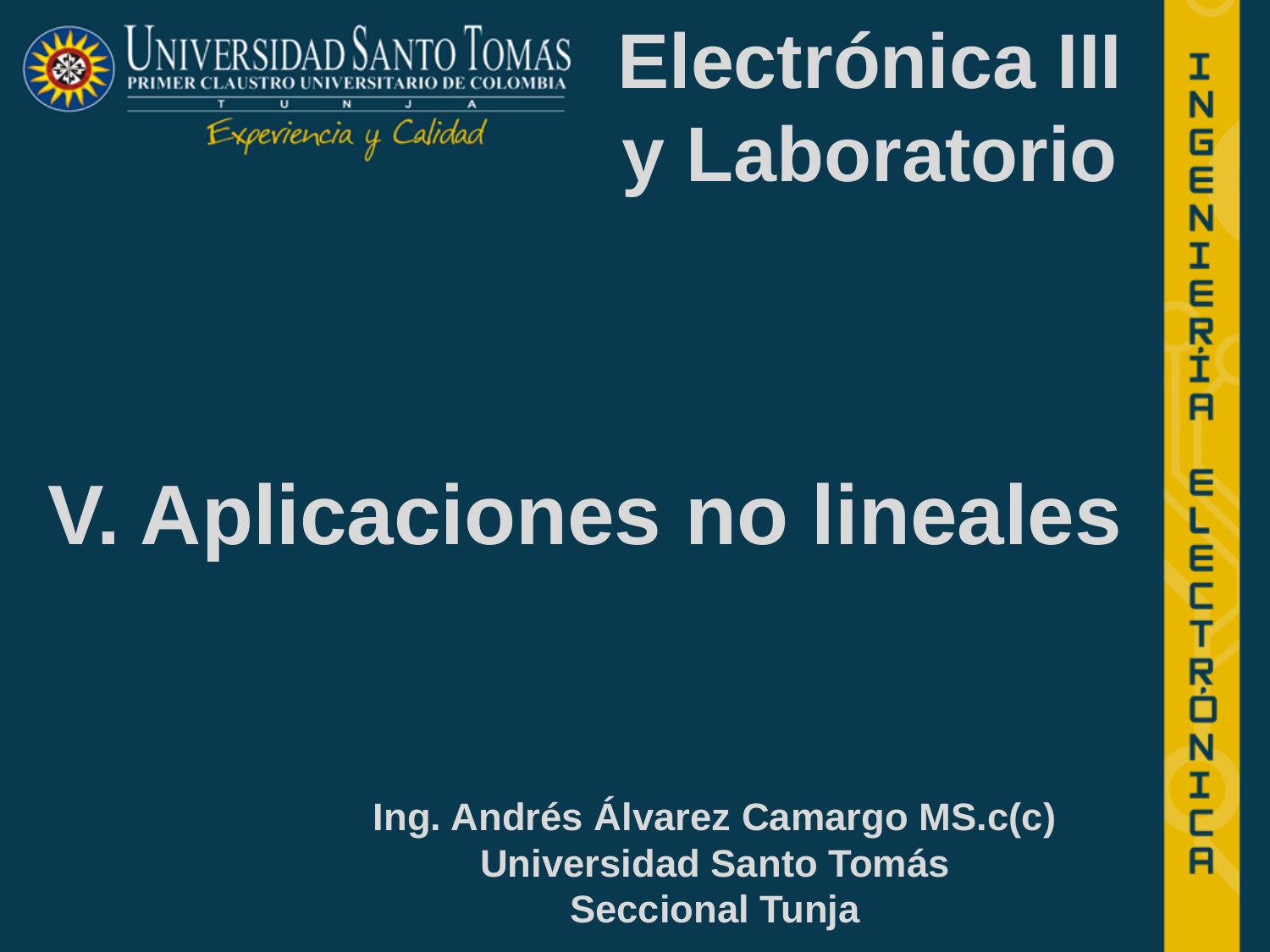

Electrónica III y Laboratorio
# V. Aplicaciones no lineales
Ing. Andrés Álvarez Camargo MS.c(c)
Universidad Santo Tomás
Seccional Tunja